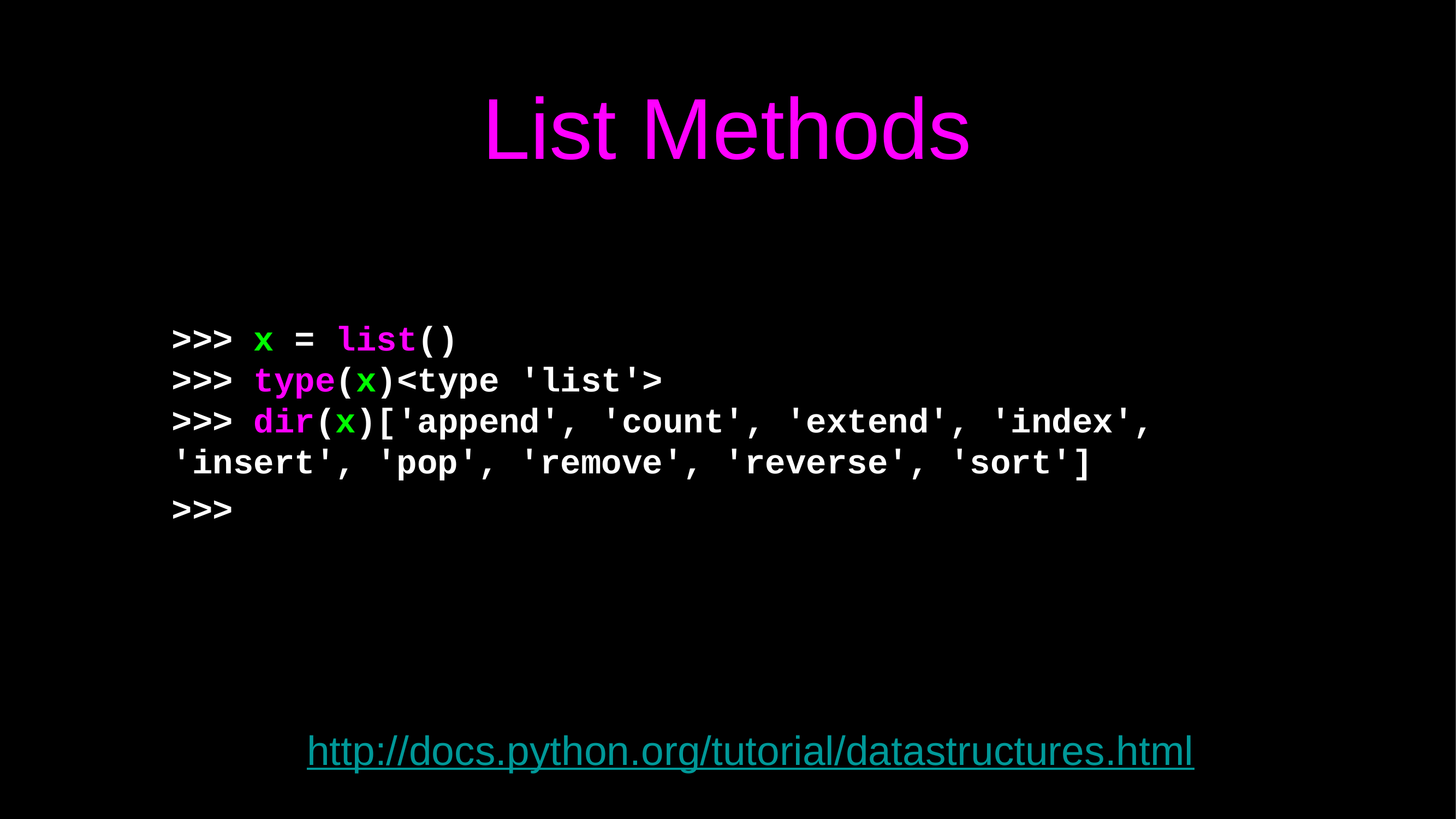

# List Methods
>>> x = list()
>>> type(x)<type 'list'>
>>> dir(x)['append', 'count', 'extend', 'index', 'insert', 'pop', 'remove', 'reverse', 'sort']
>>>
http://docs.python.org/tutorial/datastructures.html